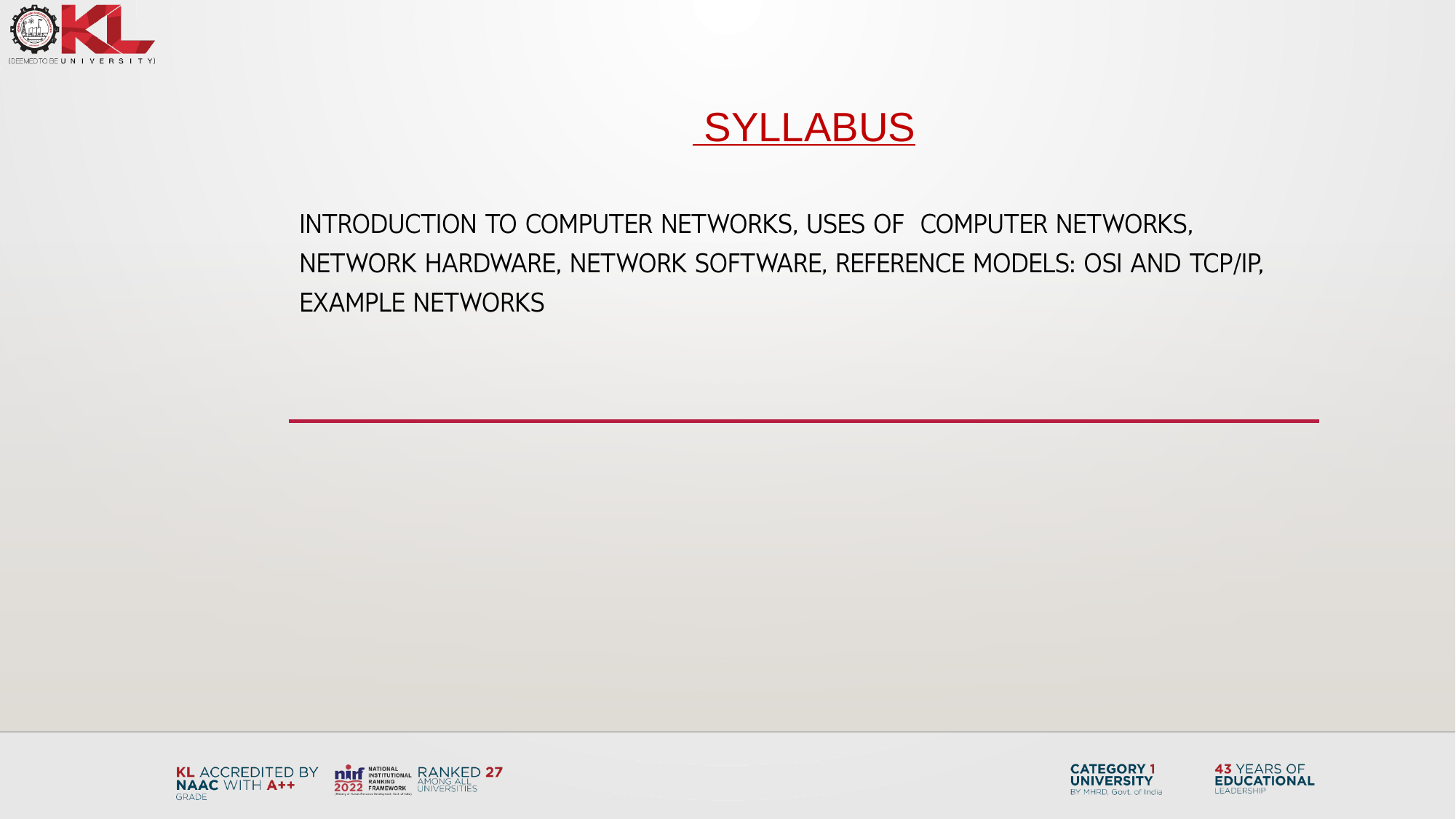

# Syllabus
Introduction to Computer networks, uses of  computer networks, Network Hardware, Network software, Reference models: OSI and TCP/IP, Example Networks